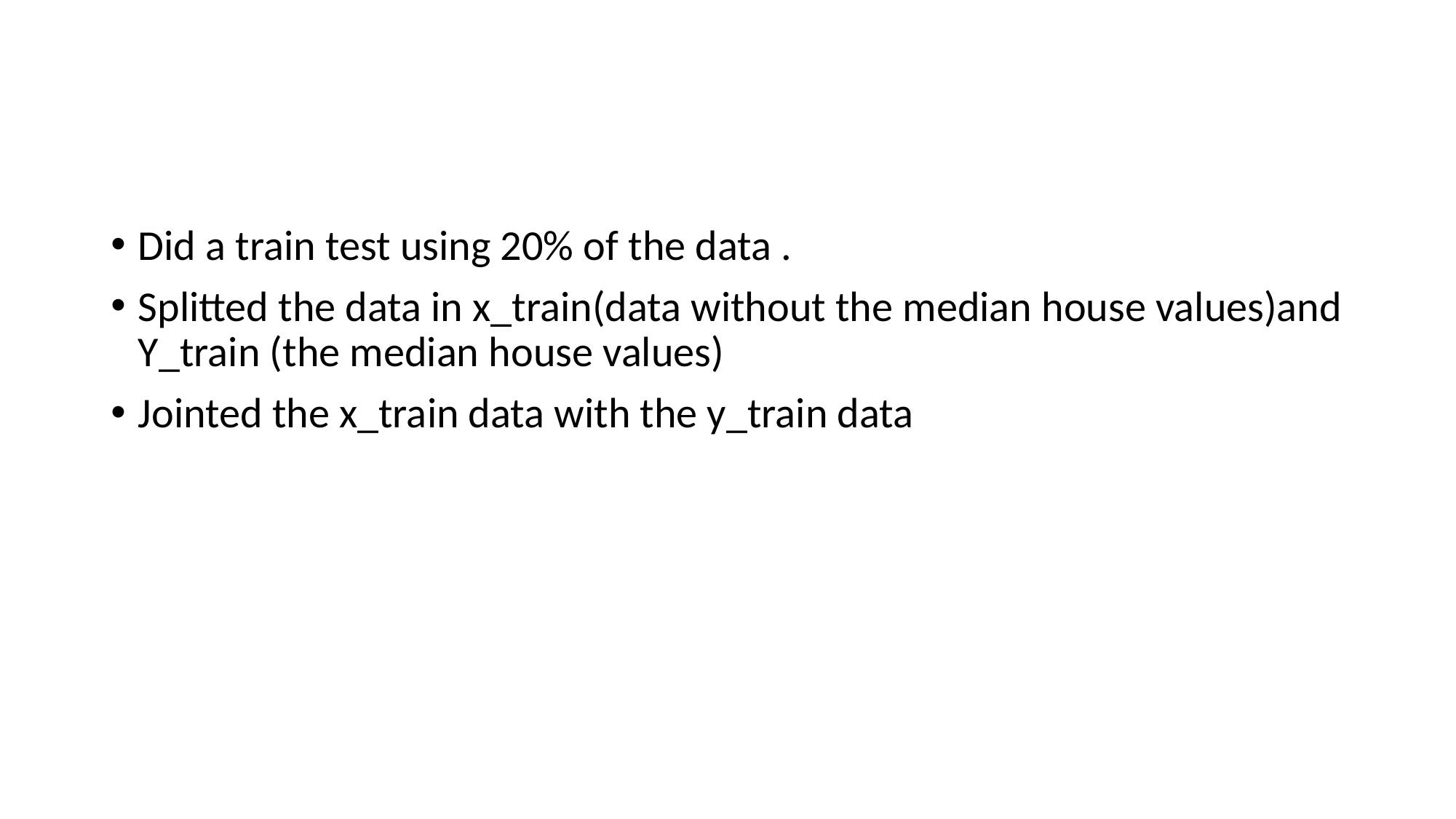

#
Did a train test using 20% of the data .
Splitted the data in x_train(data without the median house values)and Y_train (the median house values)
Jointed the x_train data with the y_train data